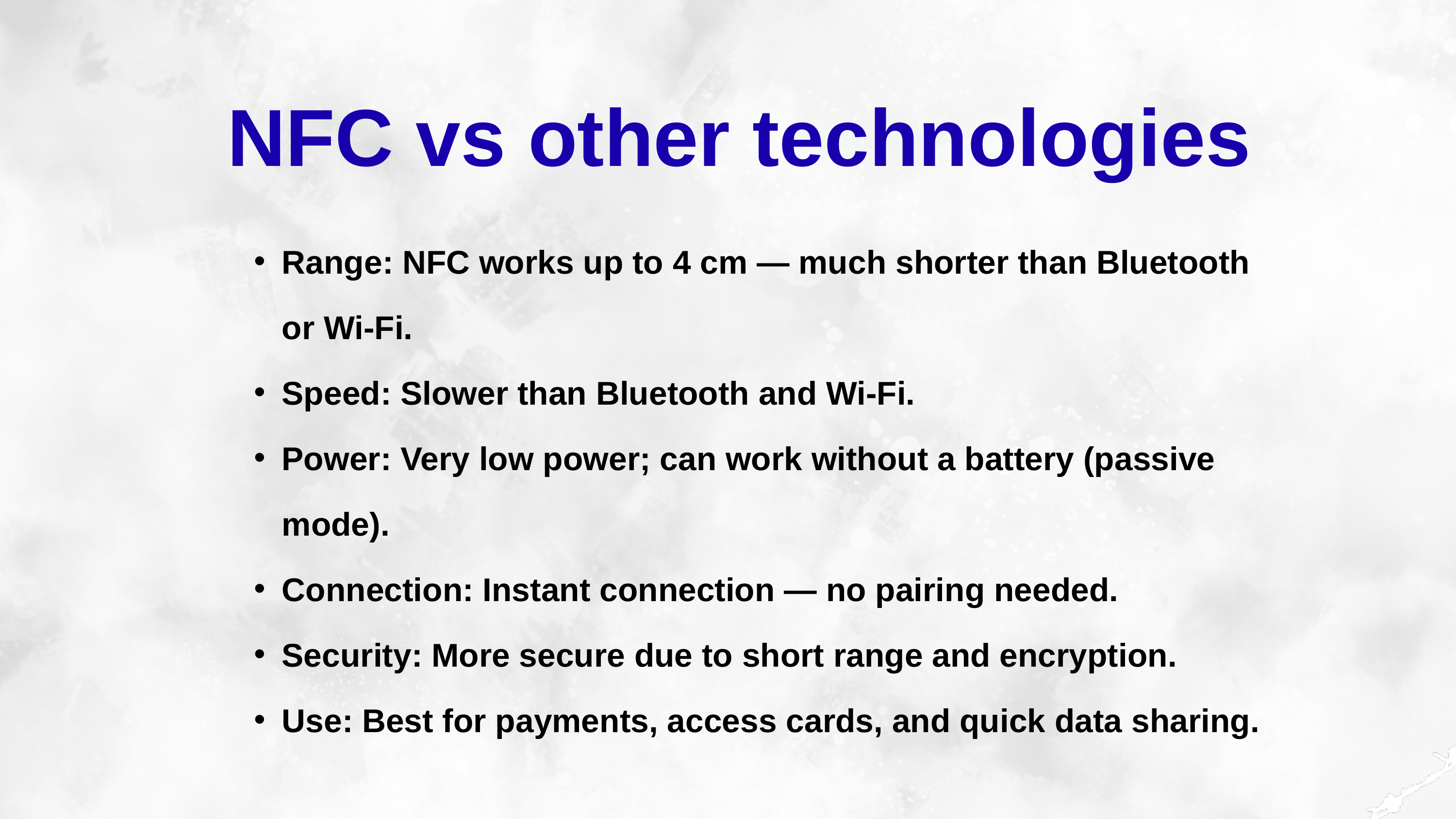

NFC vs other technologies
Range: NFC works up to 4 cm — much shorter than Bluetooth or Wi-Fi.
Speed: Slower than Bluetooth and Wi-Fi.
Power: Very low power; can work without a battery (passive mode).
Connection: Instant connection — no pairing needed.
Security: More secure due to short range and encryption.
Use: Best for payments, access cards, and quick data sharing.